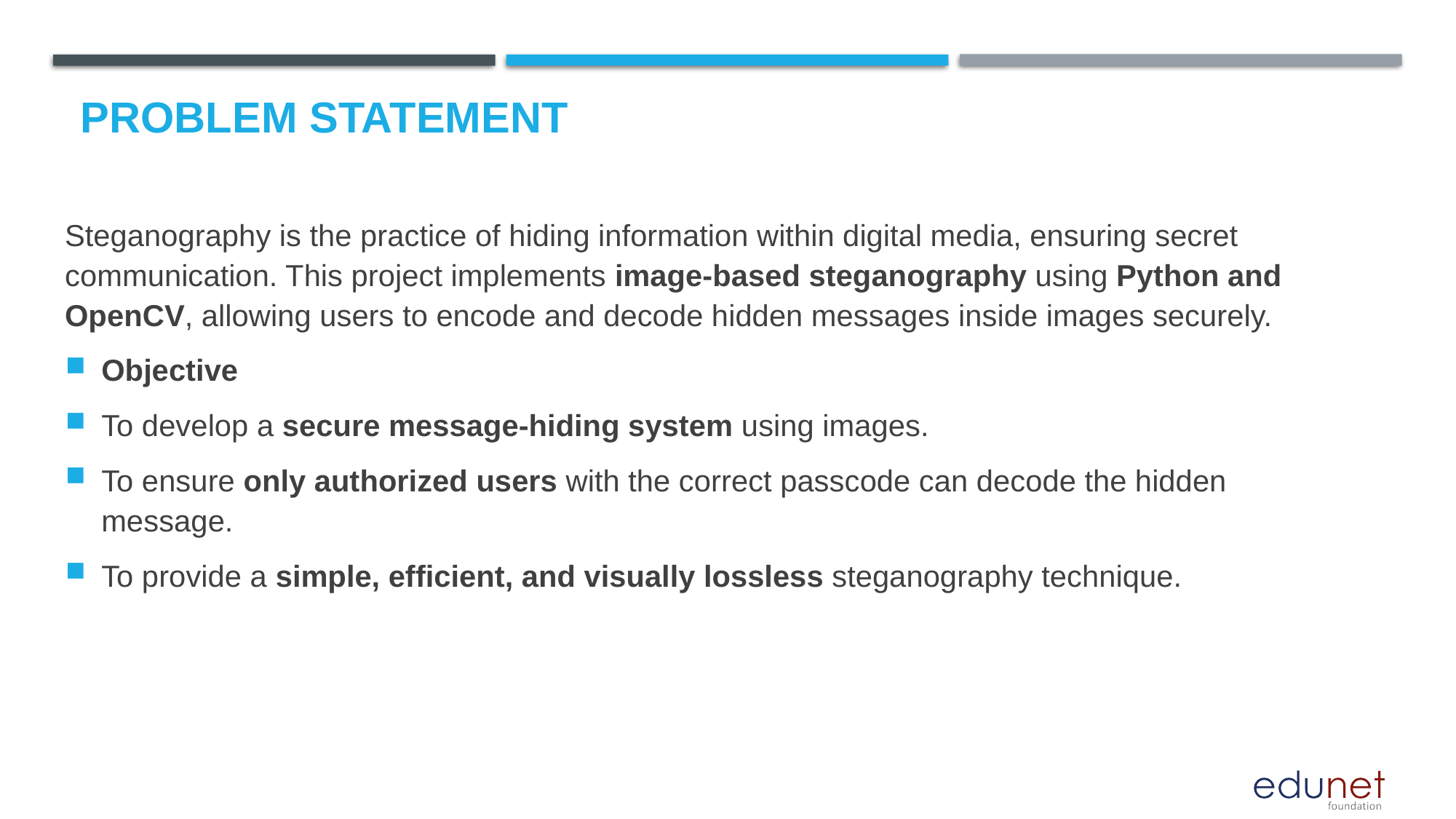

# Problem Statement
Steganography is the practice of hiding information within digital media, ensuring secret communication. This project implements image-based steganography using Python and OpenCV, allowing users to encode and decode hidden messages inside images securely.
Objective
To develop a secure message-hiding system using images.
To ensure only authorized users with the correct passcode can decode the hidden message.
To provide a simple, efficient, and visually lossless steganography technique.